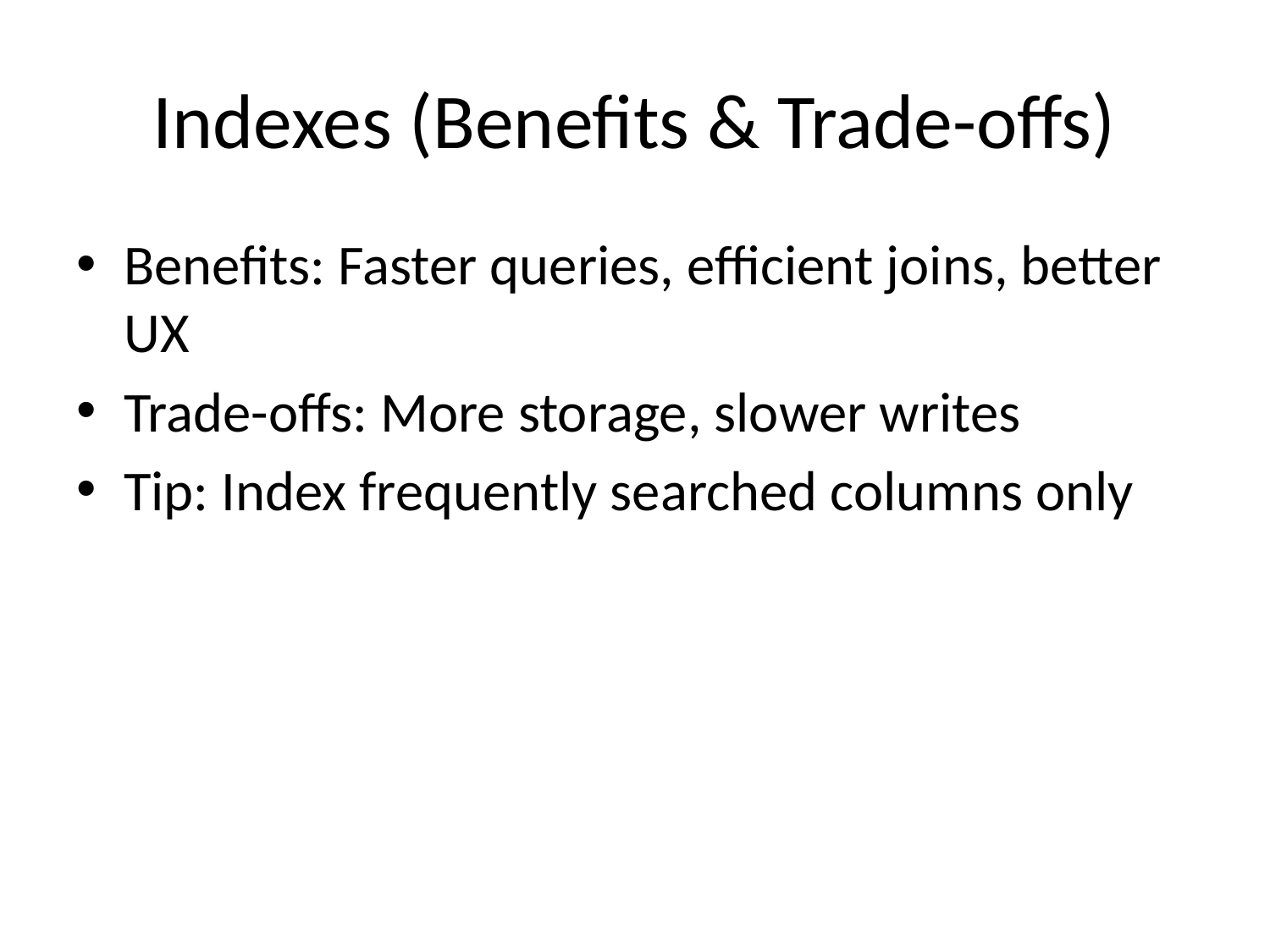

# Indexes (Benefits & Trade-offs)
Benefits: Faster queries, efficient joins, better UX
Trade-offs: More storage, slower writes
Tip: Index frequently searched columns only